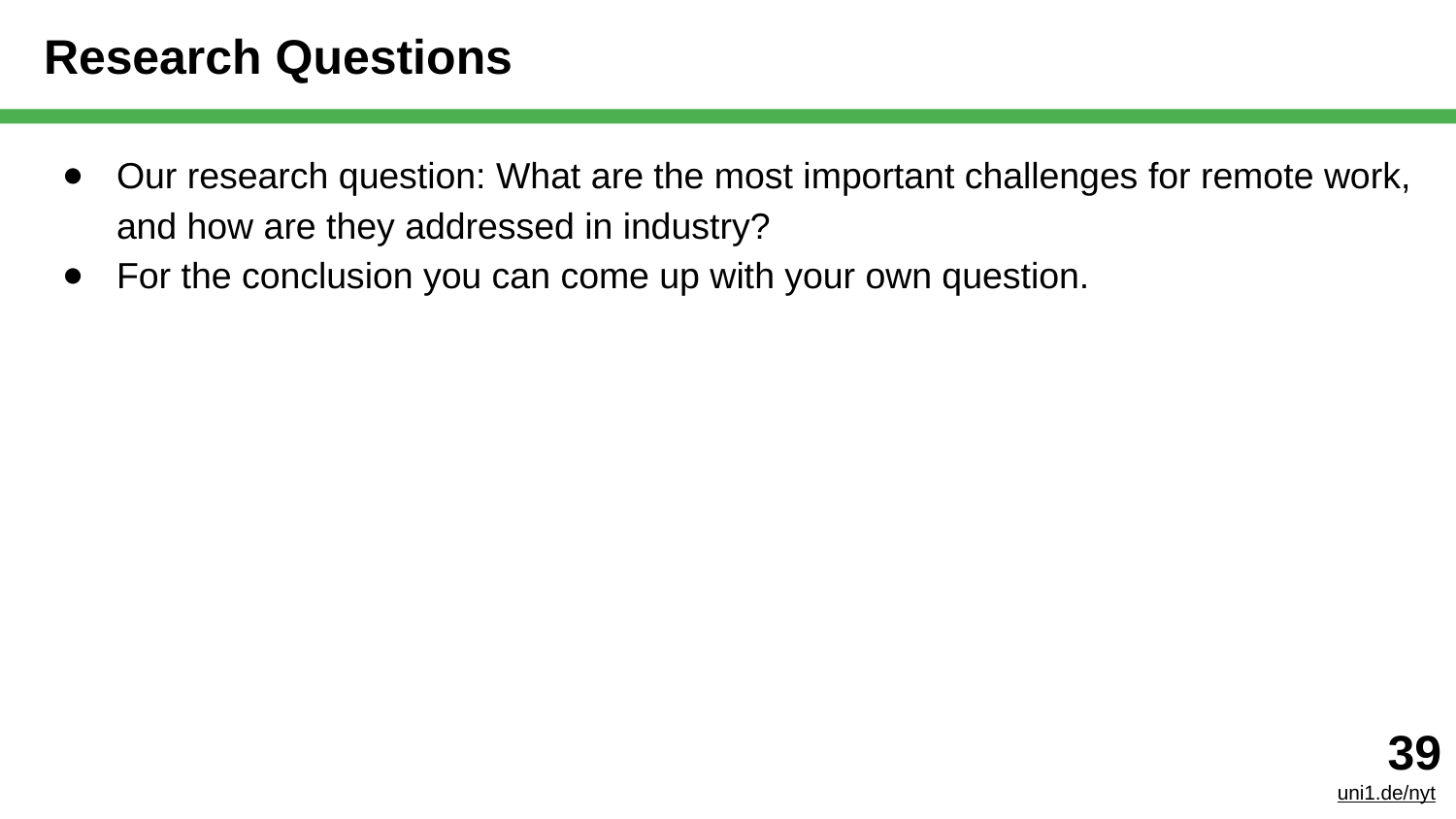

# Research Questions
Our research question: What are the most important challenges for remote work, and how are they addressed in industry?
For the conclusion you can come up with your own question.
39
uni1.de/nyt